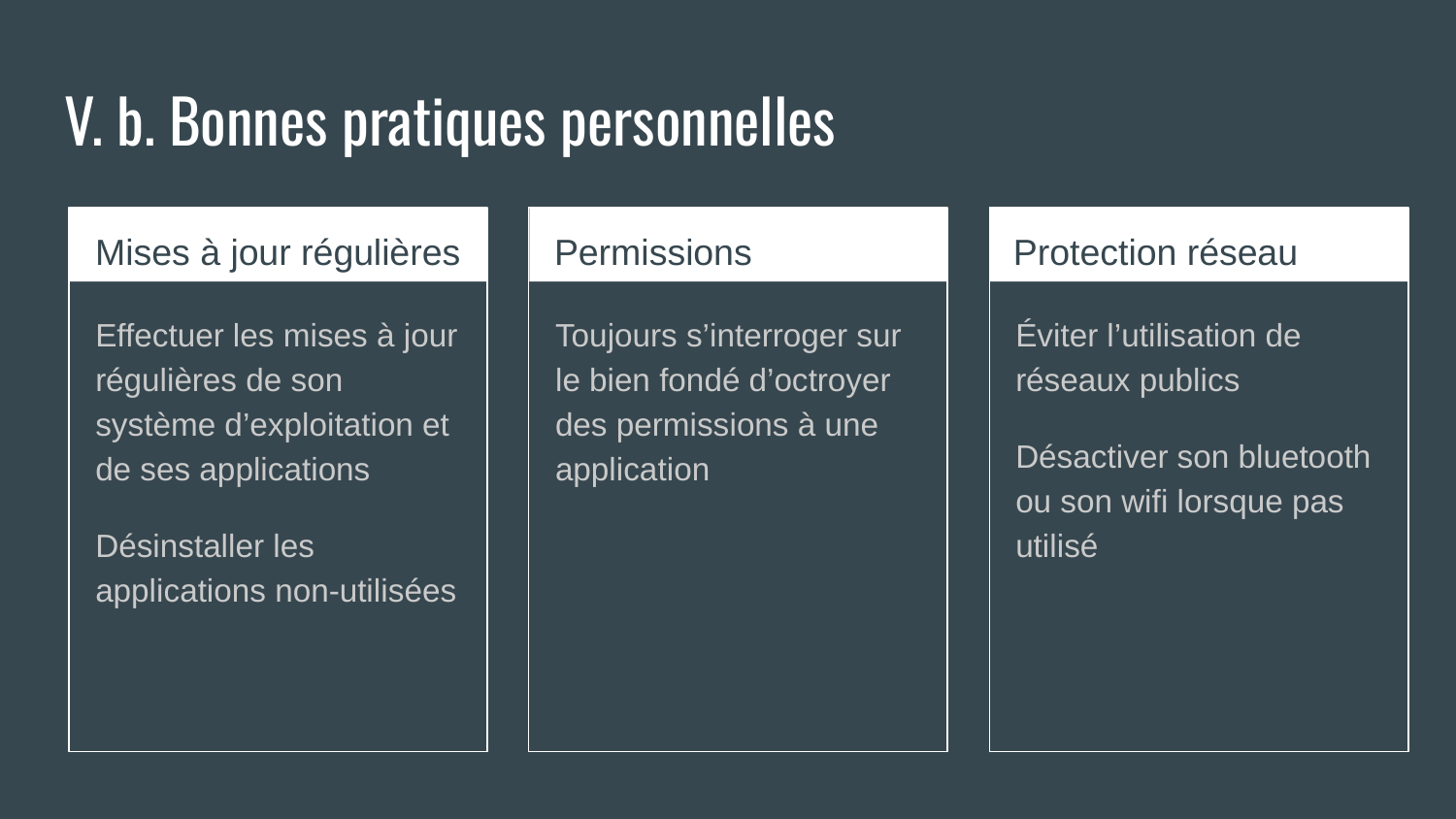

# V. b. Bonnes pratiques personnelles

Mises à jour régulières

Permissions

Protection réseau
Effectuer les mises à jour régulières de son système d’exploitation et de ses applications
Désinstaller les applications non-utilisées
Toujours s’interroger sur le bien fondé d’octroyer des permissions à une application
Éviter l’utilisation de réseaux publics
Désactiver son bluetooth ou son wifi lorsque pas utilisé